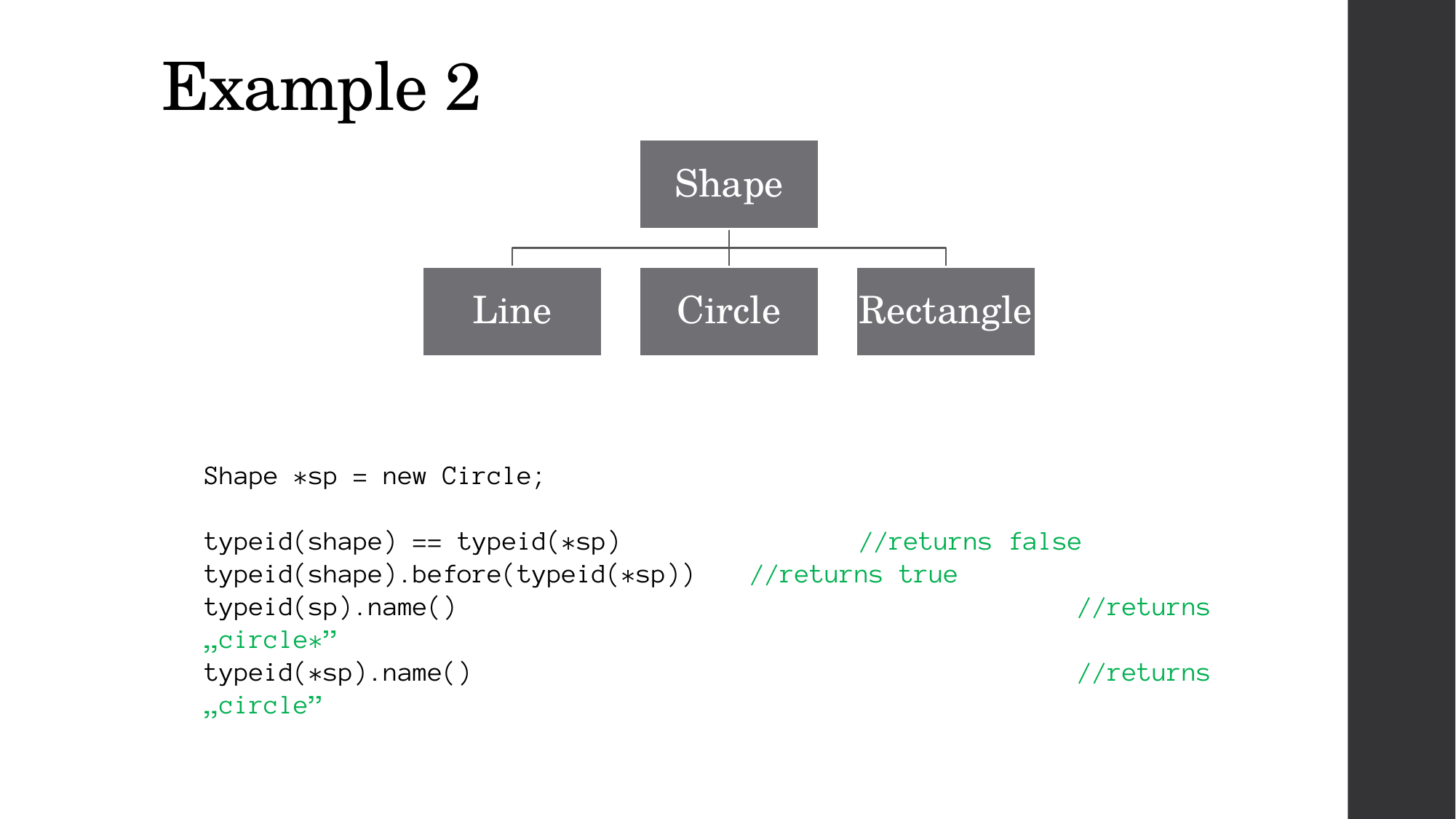

# Example 2
Shape
Line
Circle
Rectangle
Shape *sp = new Circle;

typeid(shape) == typeid(*sp)			//returns false
typeid(shape).before(typeid(*sp))	//returns true
typeid(sp).name()						//returns „circle*”
typeid(*sp).name()						//returns „circle”